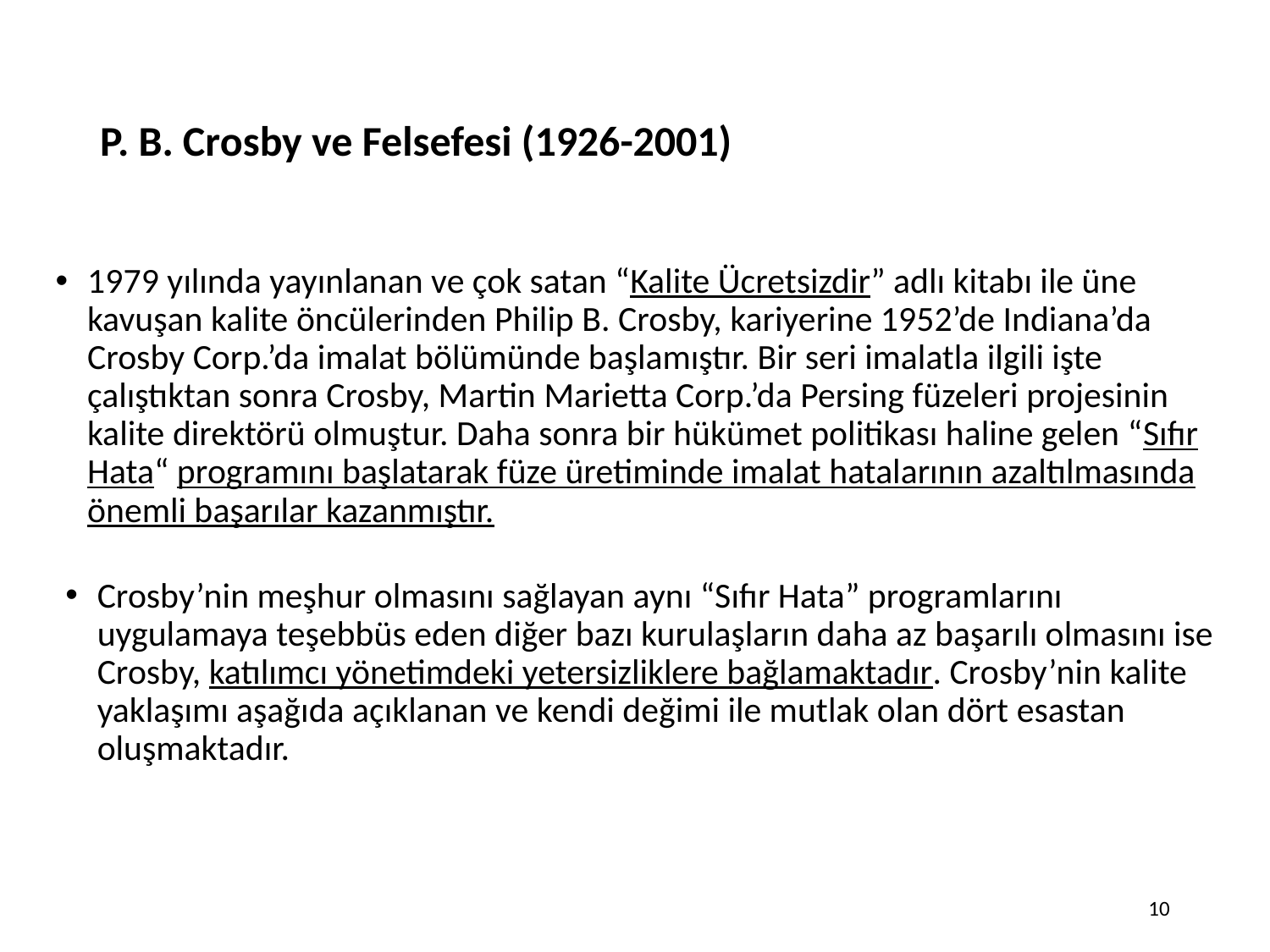

# P. B. Crosby ve Felsefesi (1926-2001)
1979 yılında yayınlanan ve çok satan “Kalite Ücretsizdir” adlı kitabı ile üne kavuşan kalite öncülerinden Philip B. Crosby, kariyerine 1952’de Indiana’da Crosby Corp.’da imalat bölümünde başlamıştır. Bir seri imalatla ilgili işte çalıştıktan sonra Crosby, Martin Marietta Corp.’da Persing füzeleri projesinin kalite direktörü olmuştur. Daha sonra bir hükümet politikası haline gelen “Sıfır Hata“ programını başlatarak füze üretiminde imalat hatalarının azaltılmasında önemli başarılar kazanmıştır.
Crosby’nin meşhur olmasını sağlayan aynı “Sıfır Hata” programlarını uygulamaya teşebbüs eden diğer bazı kurulaşların daha az başarılı olmasını ise Crosby, katılımcı yönetimdeki yetersizliklere bağlamaktadır. Crosby’nin kalite yaklaşımı aşağıda açıklanan ve kendi değimi ile mutlak olan dört esastan oluşmaktadır.
10